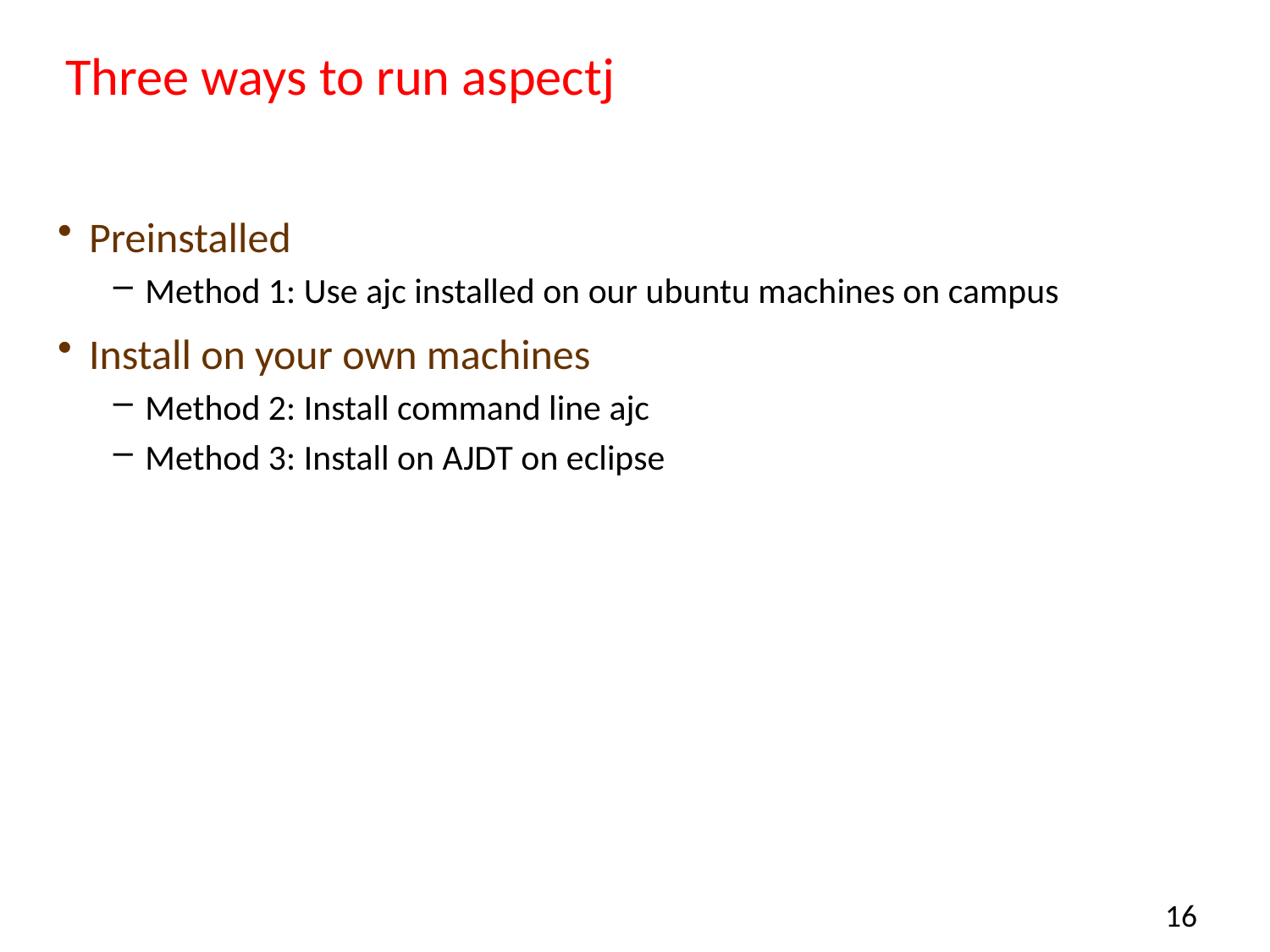

# Three ways to run aspectj

Preinstalled
Method 1: Use ajc installed on our ubuntu machines on campus
Install on your own machines
Method 2: Install command line ajc
Method 3: Install on AJDT on eclipse
16